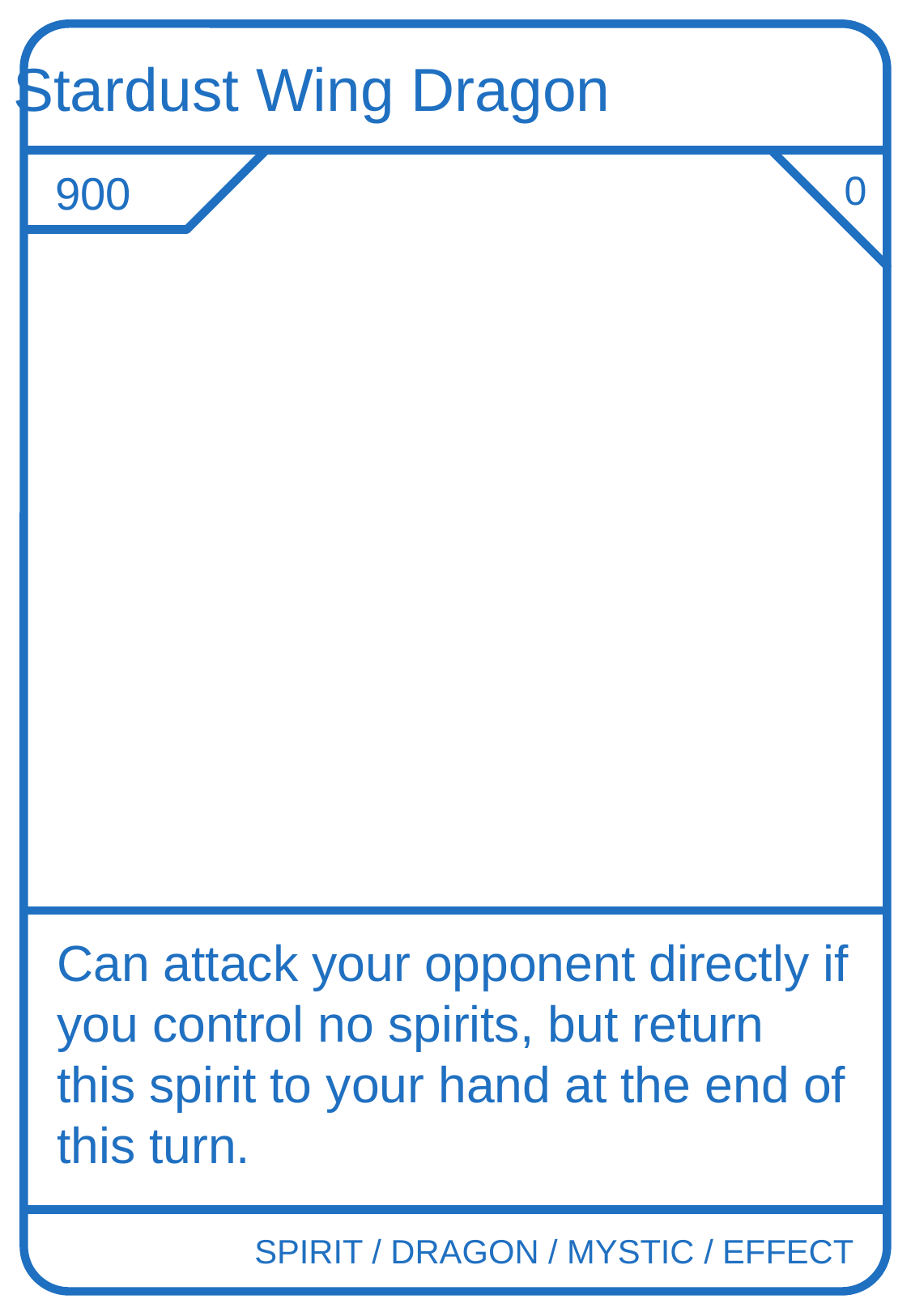

Stardust Wing Dragon
900
0
Can attack your opponent directly if you control no spirits, but return this spirit to your hand at the end of this turn.
SPIRIT / DRAGON / MYSTIC / EFFECT